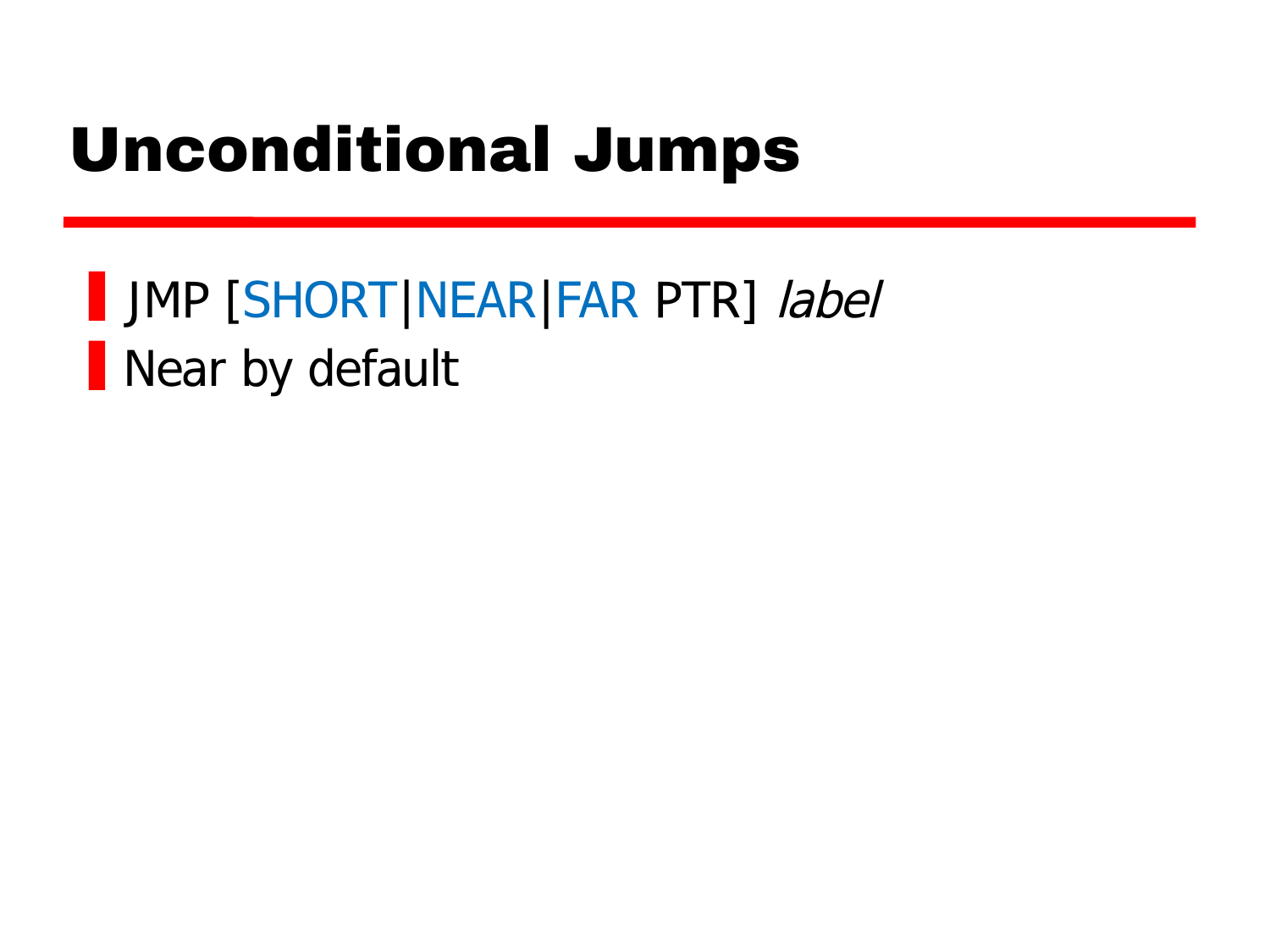

# Unconditional Jumps
JMP [SHORT|NEAR|FAR PTR] label
Near by default